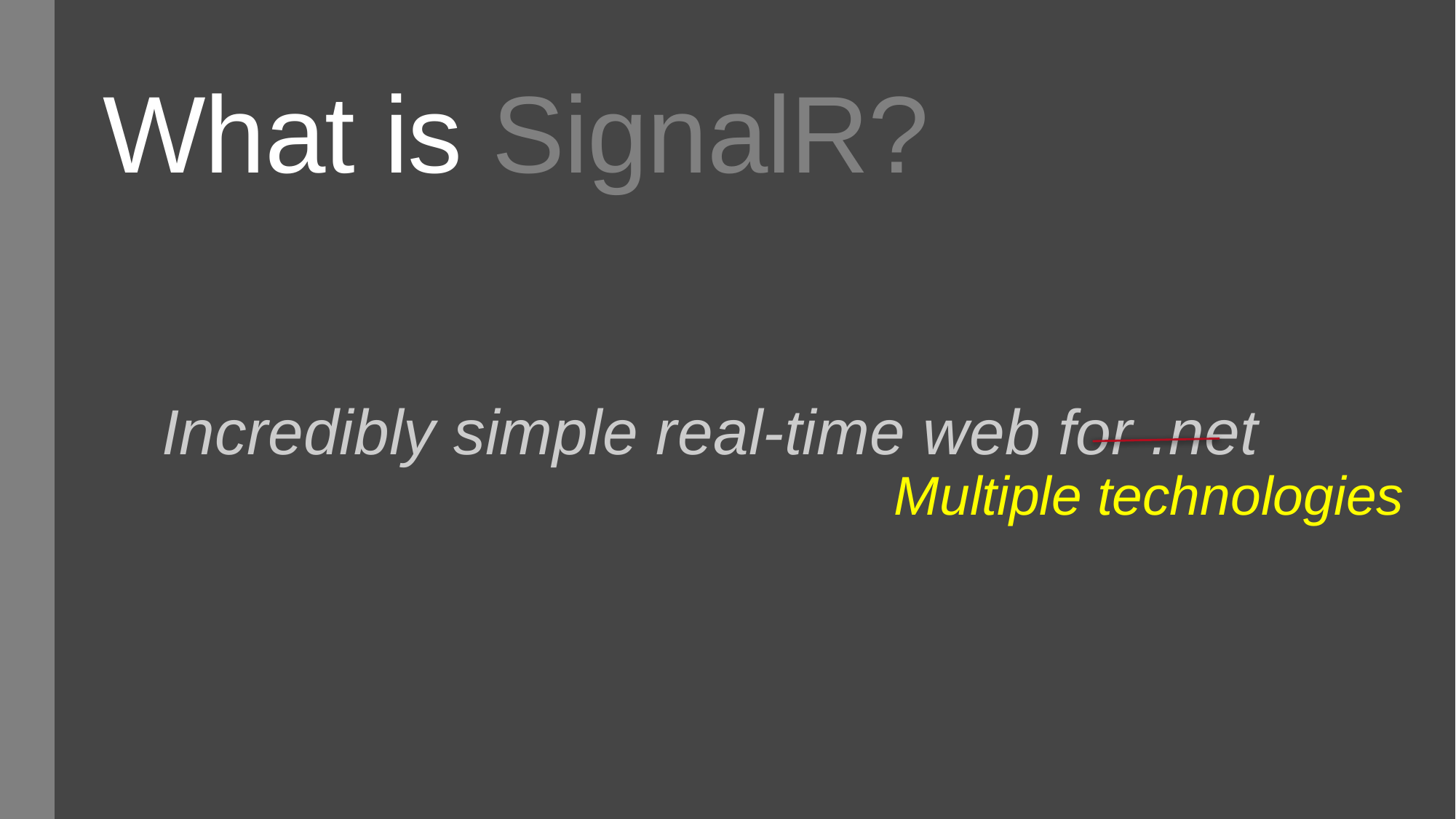

# What is SignalR?
Incredibly simple real-time web for .net
Multiple technologies